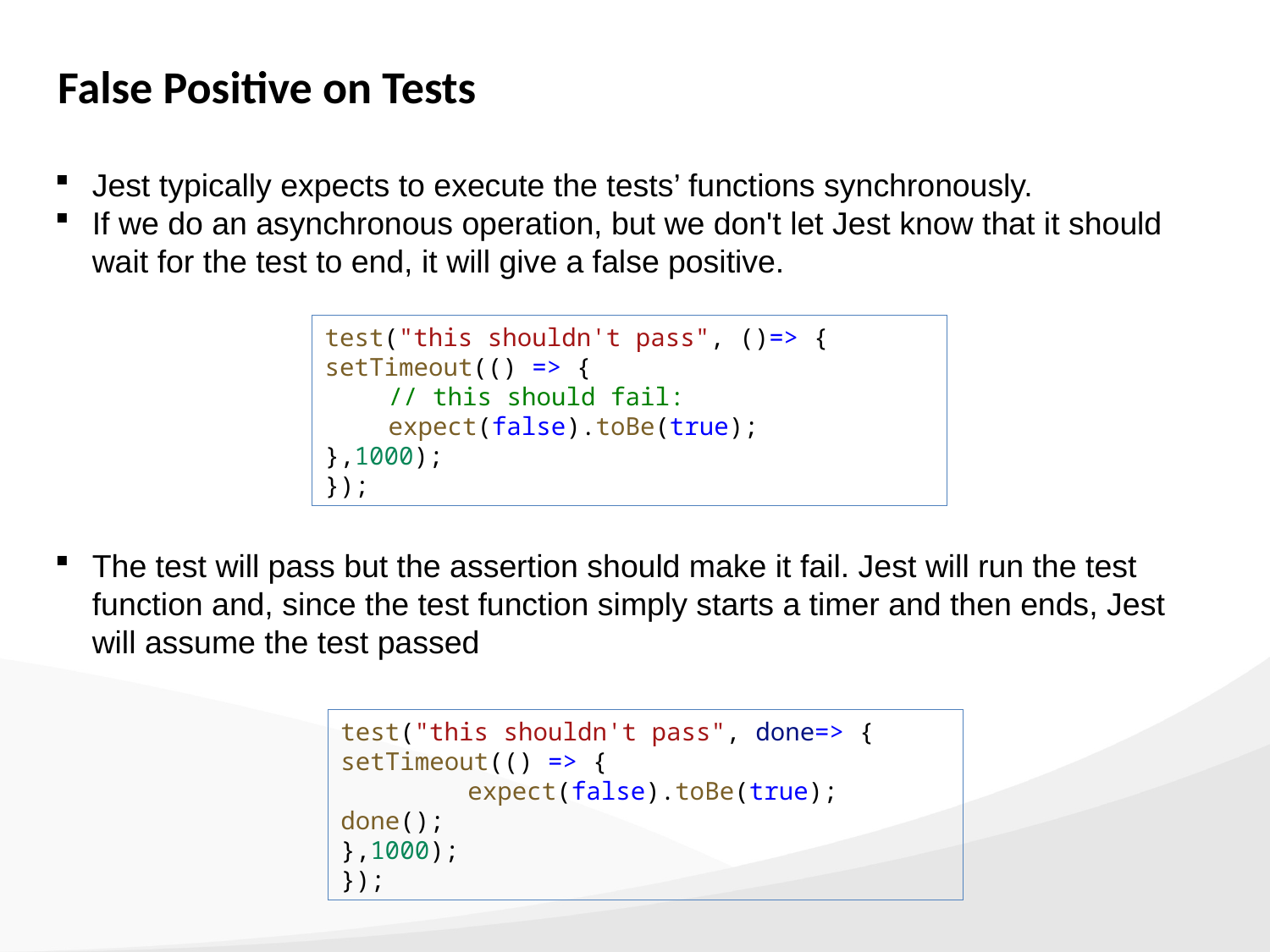

False Positive on Tests
Jest typically expects to execute the tests’ functions synchronously.
If we do an asynchronous operation, but we don't let Jest know that it should wait for the test to end, it will give a false positive.

The test will pass but the assertion should make it fail. Jest will run the test function and, since the test function simply starts a timer and then ends, Jest will assume the test passed

test("this shouldn't pass", ()=> {
setTimeout(() => {
// this should fail:
expect(false).toBe(true);
},1000);
});
test("this shouldn't pass", done=> {
setTimeout(() => {
	expect(false).toBe(true);
done();
},1000);
});